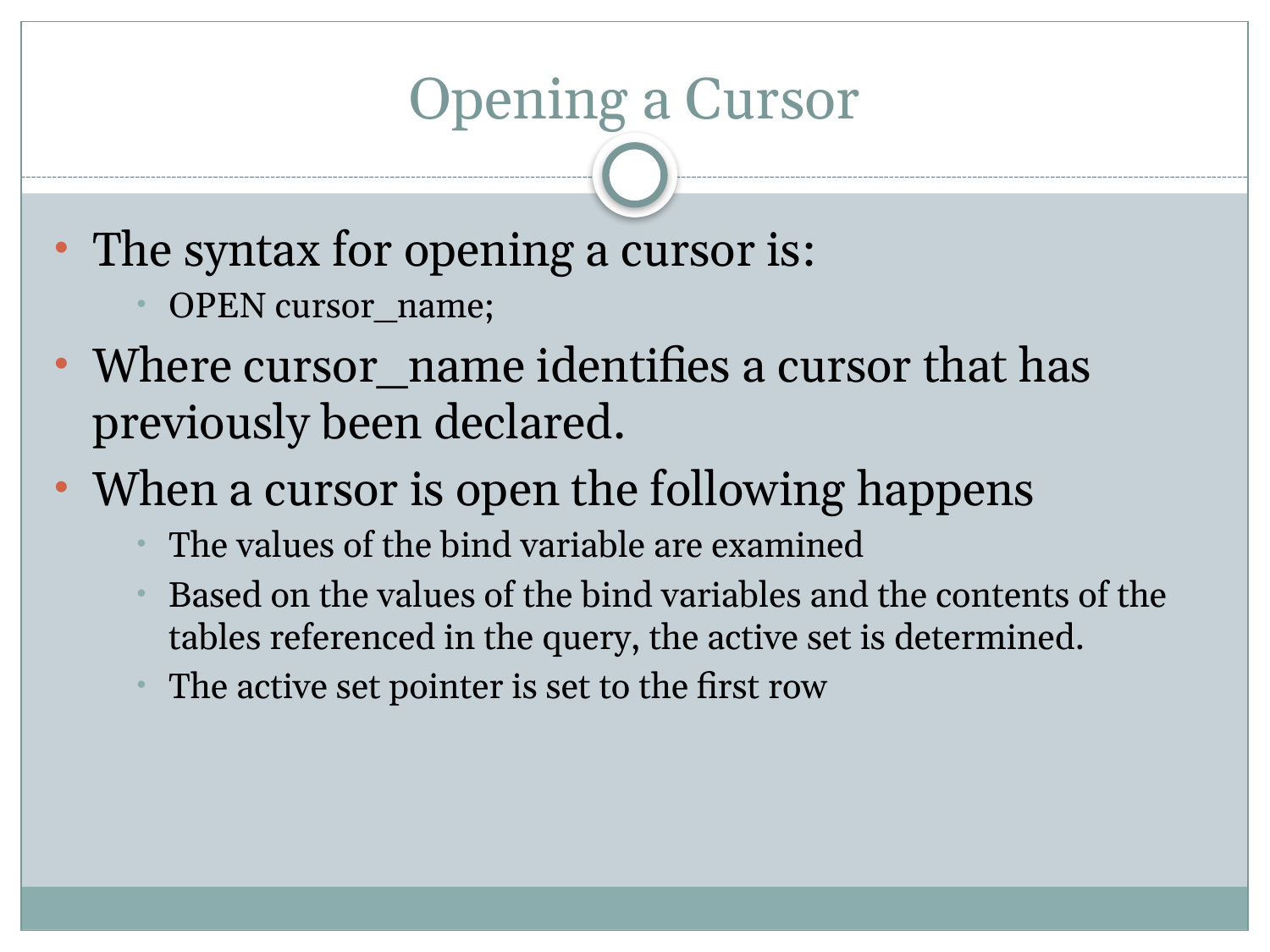

# Opening a Cursor
The syntax for opening a cursor is:
OPEN cursor_name;
Where cursor_name identifies a cursor that has previously been declared.
When a cursor is open the following happens
The values of the bind variable are examined
Based on the values of the bind variables and the contents of the tables referenced in the query, the active set is determined.
The active set pointer is set to the first row